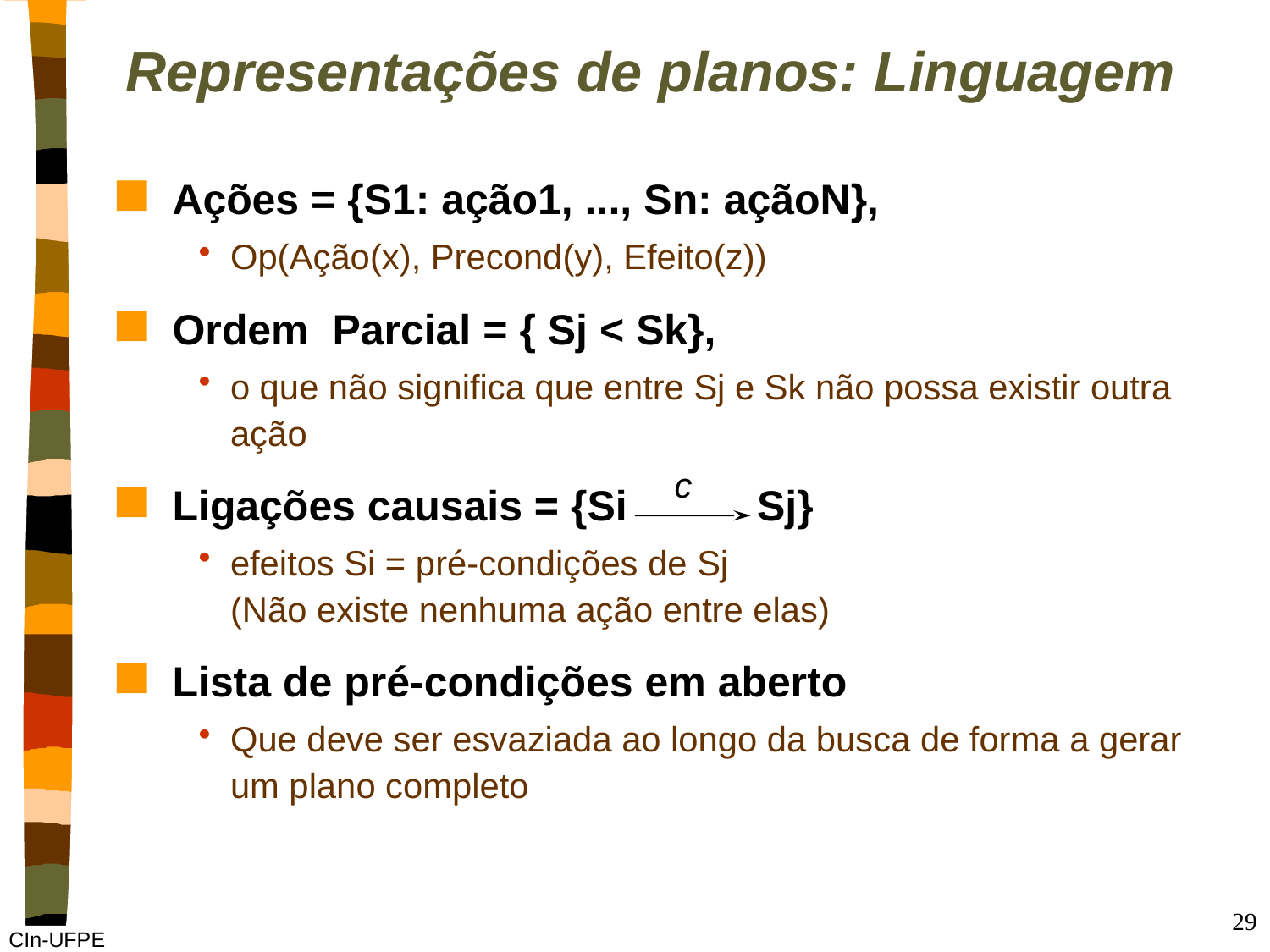

# Representações de planos: Linguagem
Ações = {S1: ação1, ..., Sn: açãoN},
Op(Ação(x), Precond(y), Efeito(z))
Ordem  Parcial = { Sj < Sk},
o que não significa que entre Sj e Sk não possa existir outra ação
Ligações causais = {Si           Sj}
efeitos Si = pré-condições de Sj
(Não existe nenhuma ação entre elas)
Lista de pré-condições em aberto
Que deve ser esvaziada ao longo da busca de forma a gerar um plano completo
c

29